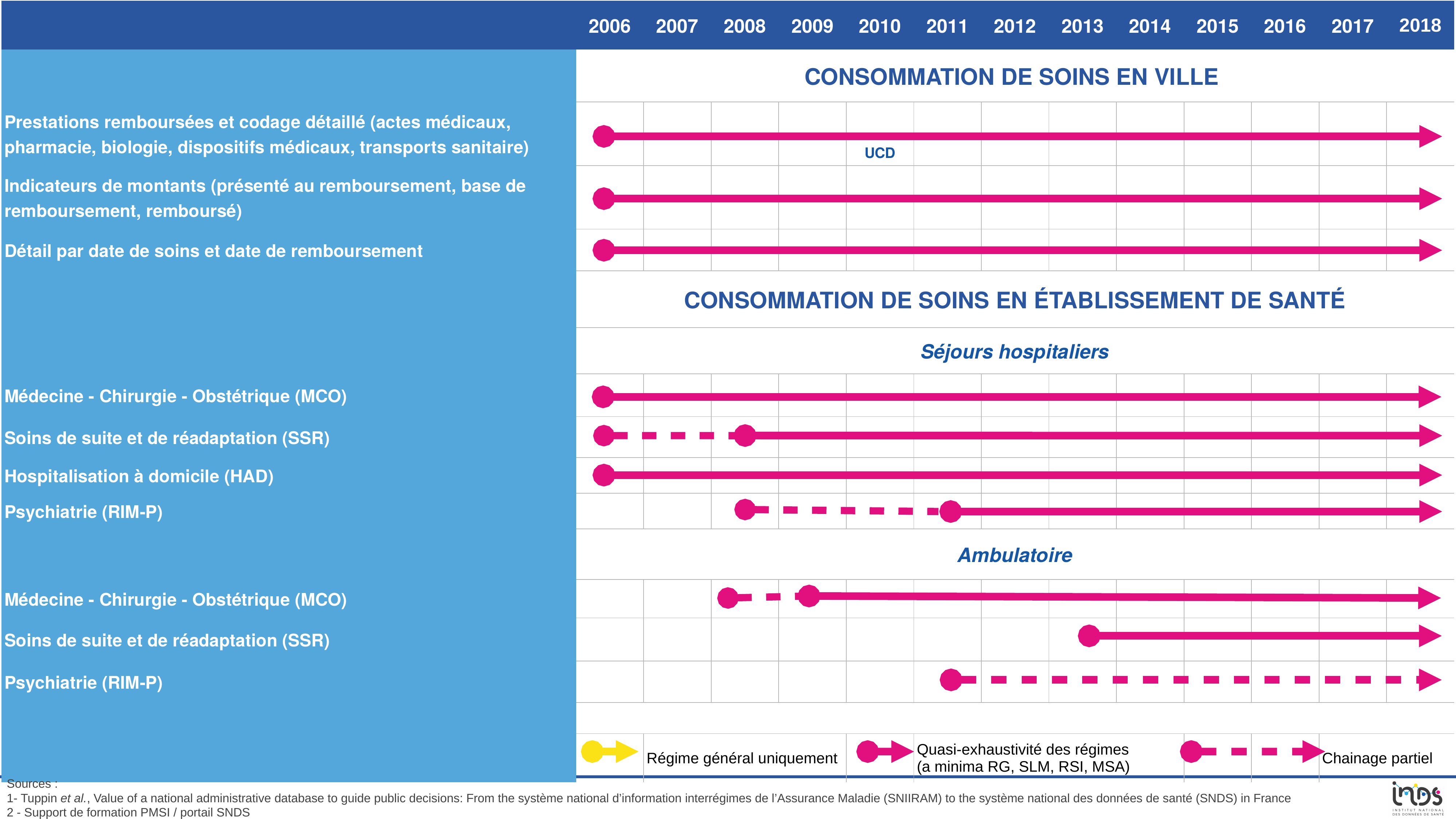

|  | 2006 | 2007 | 2008 | 2009 | 2010 | 2011 | 2012 | 2013 | 2014 | 2015 | 2016 | 2017 | 2018 |
| --- | --- | --- | --- | --- | --- | --- | --- | --- | --- | --- | --- | --- | --- |
|  | Consommation de soins en ville |  |  |  |  |  |  |  |  |  |  |  |  |
| Prestations remboursées et codage détaillé (actes médicaux, pharmacie, biologie, dispositifs médicaux, transports sanitaire) |  |  |  |  | UCD |  |  |  |  |  |  |  |  |
| Indicateurs de montants (présenté au remboursement, base de remboursement, remboursé) |  |  |  |  |  |  |  |  |  |  |  |  |  |
| Détail par date de soins et date de remboursement |  |  |  |  |  |  |  |  |  |  |  |  |  |
|  | Consommation de soins en établissement de santé |  |  |  |  |  |  |  |  |  |  |  |  |
|  | Séjours hospitaliers |  |  |  |  |  |  |  |  |  |  |  |  |
| Médecine - Chirurgie - Obstétrique (MCO) |  |  |  |  |  |  |  |  |  |  |  |  |  |
| Soins de suite et de réadaptation (SSR) |  |  |  |  |  |  |  |  |  |  |  |  |  |
| Hospitalisation à domicile (HAD) |  |  |  |  |  |  |  |  |  |  |  |  |  |
| Psychiatrie (RIM-P) |  |  |  |  |  |  |  |  |  |  |  |  |  |
|  | Ambulatoire |  |  |  |  |  |  |  |  |  |  |  |  |
| Médecine - Chirurgie - Obstétrique (MCO) |  |  |  |  |  |  |  |  |  |  |  |  |  |
| Soins de suite et de réadaptation (SSR) |  |  |  |  |  |  |  |  |  |  |  |  |  |
| Psychiatrie (RIM-P) |  |  |  |  |  |  |  |  |  |  |  |  |  |
|  |  |  |  |  |  |  |  |  |  |  |  |  |  |
|  |  | Régime général uniquement |  |  |  | Quasi-exhaustivité des régimes (a minima RG, SLM, RSI, MSA) |  |  |  |  |  | Chainage partiel |  |

Sources :
1- Tuppin et al., Value of a national administrative database to guide public decisions: From the système national d’information interrégimes de l’Assurance Maladie (SNIIRAM) to the système national des données de santé (SNDS) in France
2 - Support de formation PMSI / portail SNDS